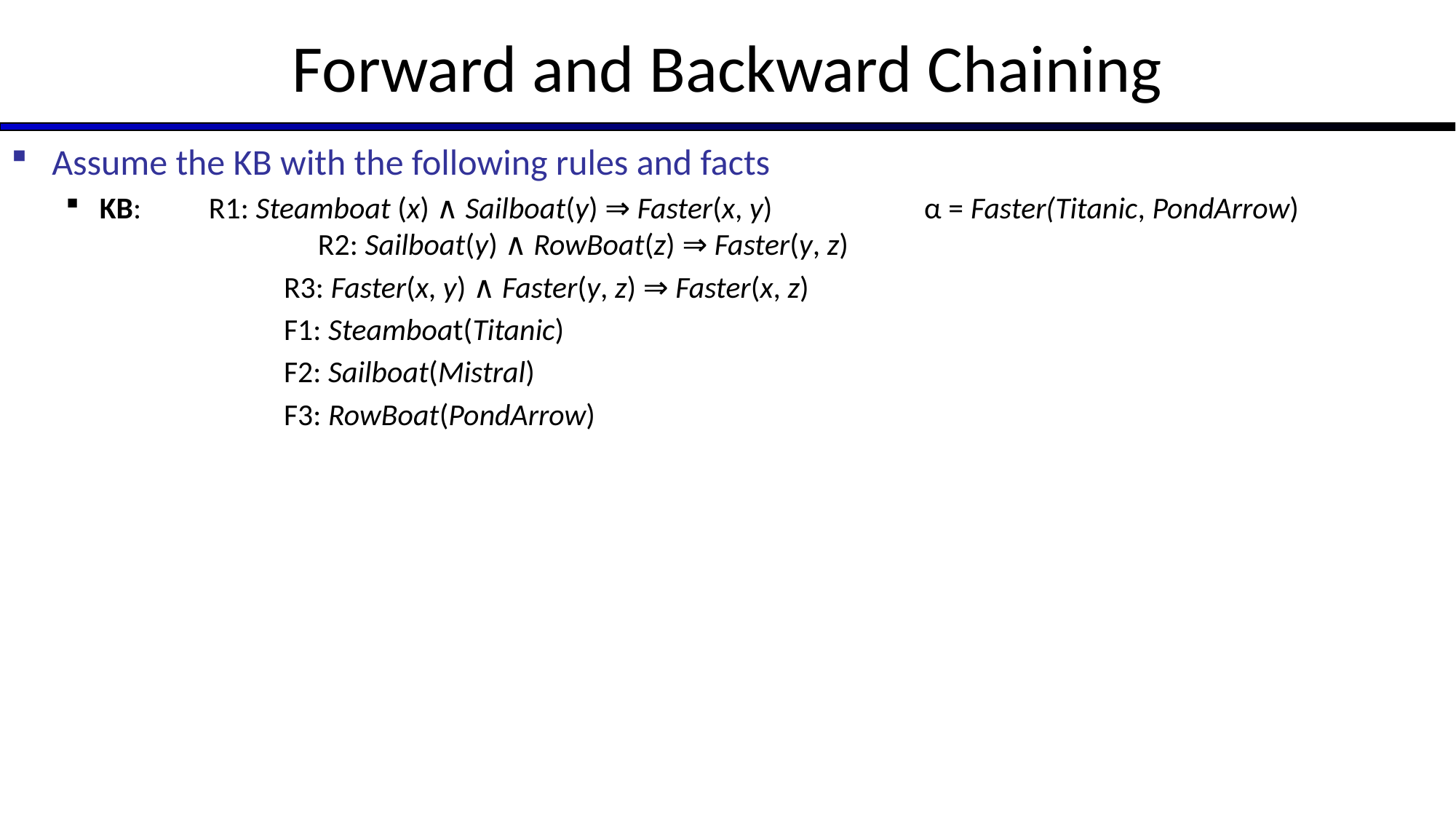

# Forward and Backward Chaining
Assume the KB with the following rules and facts
KB: 	R1: Steamboat (x) ∧ Sailboat(y) ⇒ Faster(x, y)                      α = Faster(Titanic, PondArrow)				R2: Sailboat(y) ∧ RowBoat(z) ⇒ Faster(y, z)
		R3: Faster(x, y) ∧ Faster(y, z) ⇒ Faster(x, z)
		F1: Steamboat(Titanic)
		F2: Sailboat(Mistral)
		F3: RowBoat(PondArrow)